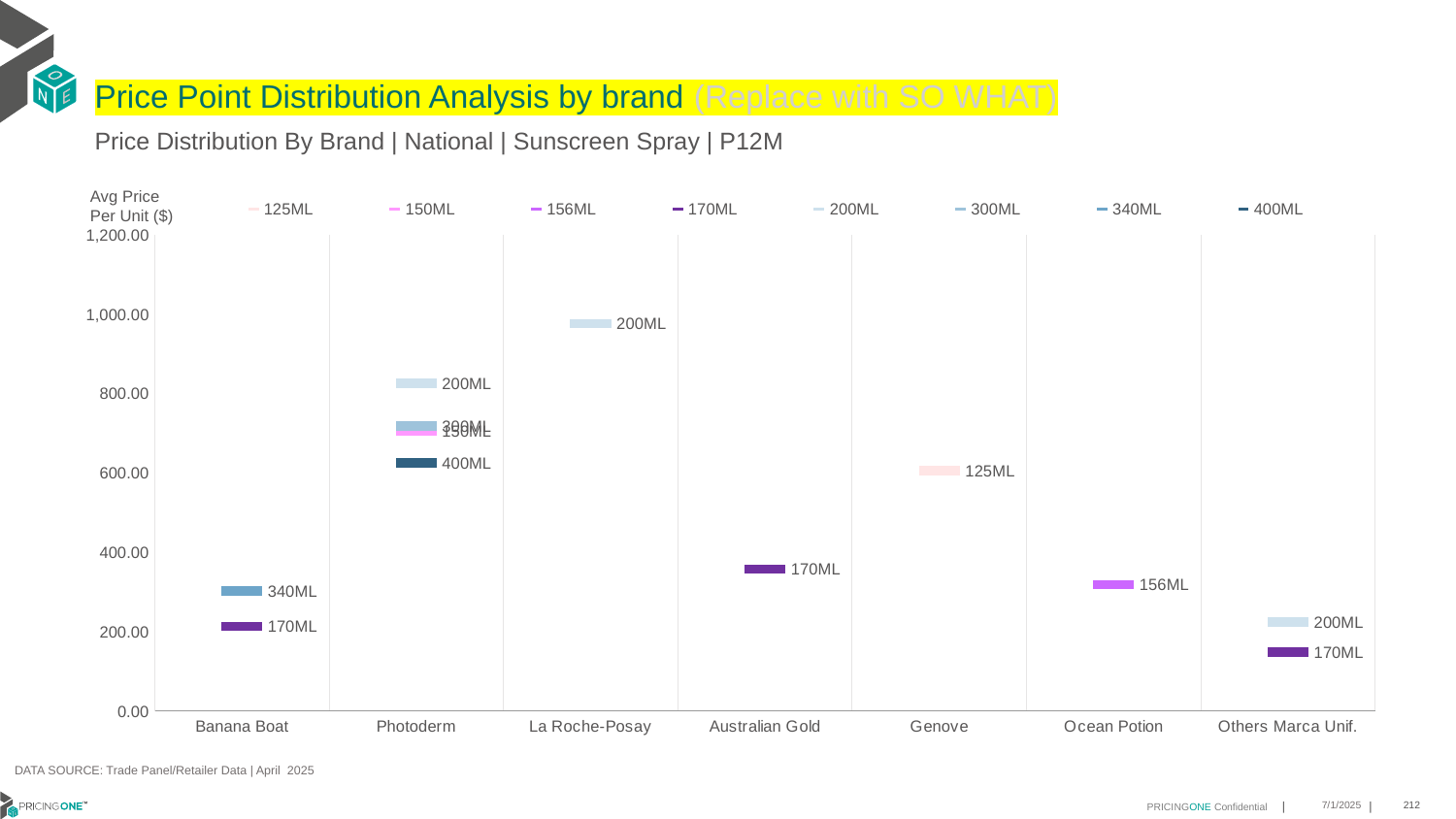

# Price Point Distribution Analysis by brand (Replace with SO WHAT)
Price Distribution By Brand | National | Sunscreen Spray | P12M

### Chart

| Category | 125ML | 150ML | 156ML | 170ML | 200ML | 300ML | 340ML | 400ML |
|---|---|---|---|---|---|---|---|---|
| Banana Boat | None | None | None | 213.7982 | None | None | 302.7465 | None |
| Photoderm | None | 705.4142 | None | None | 826.0409 | 718.0614 | None | 625.6011 |
| La Roche-Posay | None | None | None | None | 975.346 | None | None | None |
| Australian Gold | None | None | None | 357.1355 | None | None | None | None |
| Genove | 605.3764 | None | None | None | None | None | None | None |
| Ocean Potion | None | None | 317.8094 | None | None | None | None | None |
| Others Marca Unif. | None | None | None | 148.9141 | 224.6877 | None | None | None |
Avg Price
Per Unit ($)
DATA SOURCE: Trade Panel/Retailer Data | April  2025
7/1/2025
212